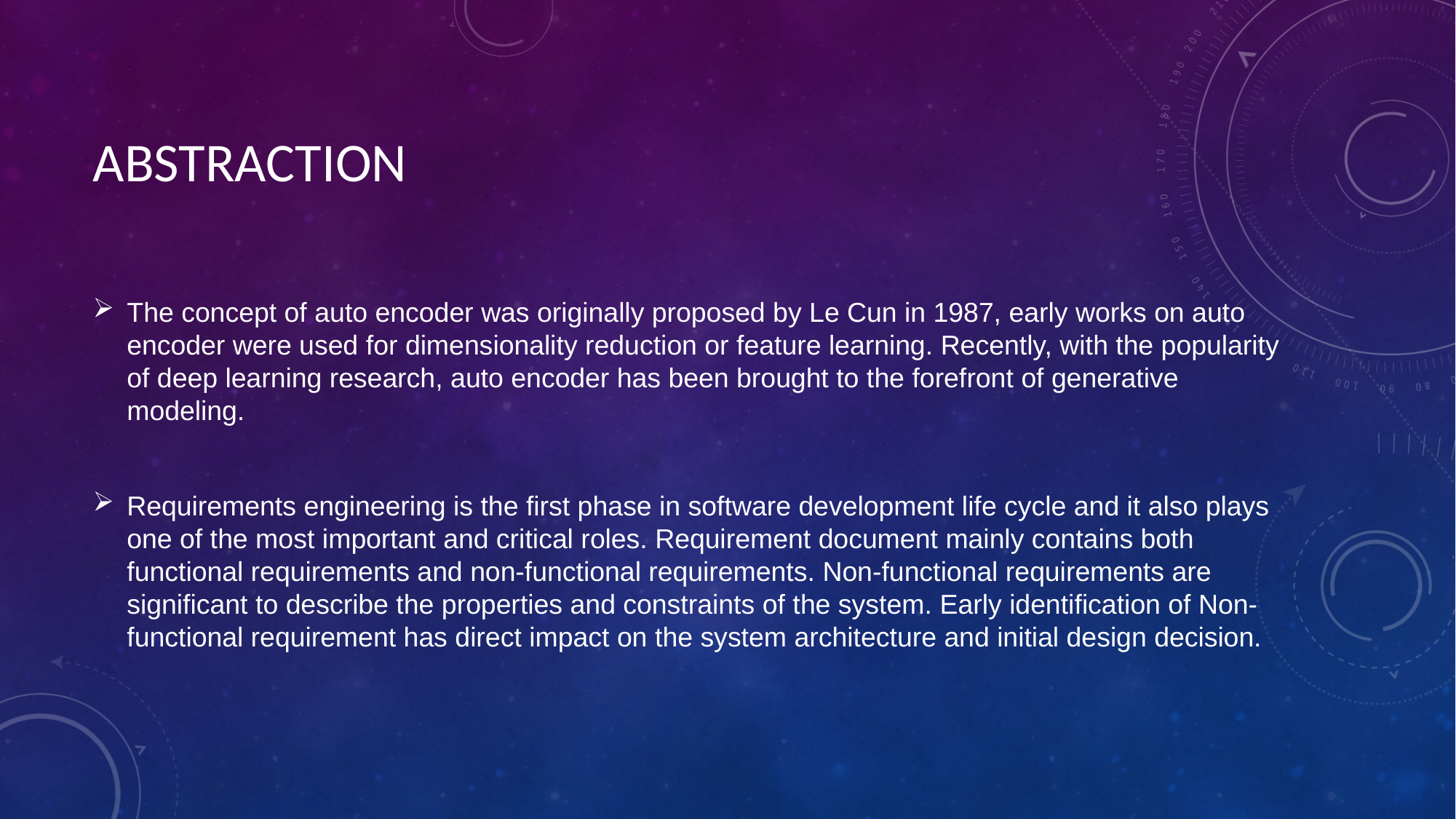

# abstraction
The concept of auto encoder was originally proposed by Le Cun in 1987, early works on auto encoder were used for dimensionality reduction or feature learning. Recently, with the popularity of deep learning research, auto encoder has been brought to the forefront of generative modeling.

Requirements engineering is the first phase in software development life cycle and it also plays one of the most important and critical roles. Requirement document mainly contains both functional requirements and non-functional requirements. Non-functional requirements are significant to describe the properties and constraints of the system. Early identification of Non-functional requirement has direct impact on the system architecture and initial design decision.